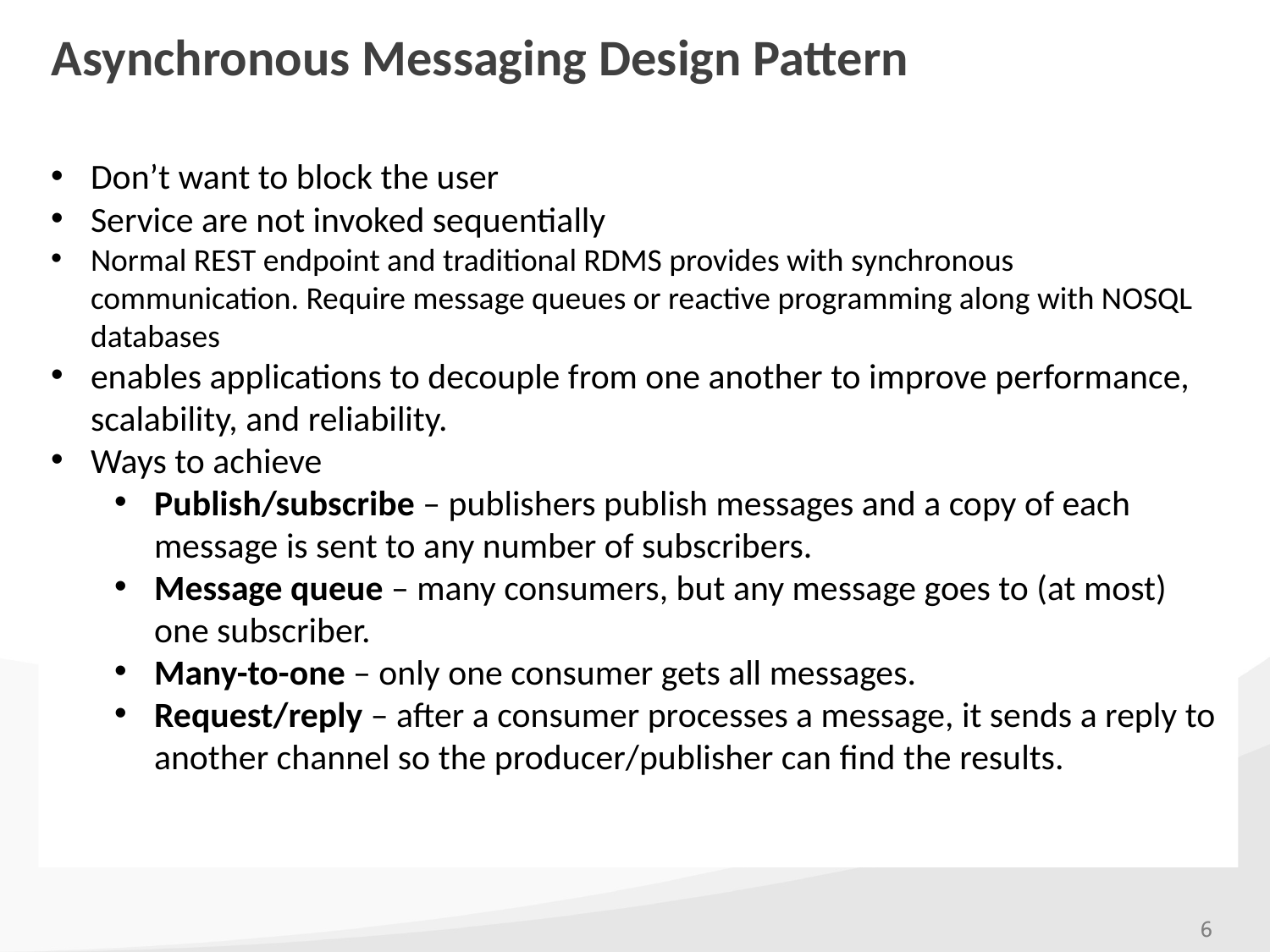

# Asynchronous Messaging Design Pattern
Don’t want to block the user
Service are not invoked sequentially
Normal REST endpoint and traditional RDMS provides with synchronous communication. Require message queues or reactive programming along with NOSQL databases
enables applications to decouple from one another to improve performance, scalability, and reliability.
Ways to achieve
Publish/subscribe – publishers publish messages and a copy of each message is sent to any number of subscribers.
Message queue – many consumers, but any message goes to (at most) one subscriber.
Many-to-one – only one consumer gets all messages.
Request/reply – after a consumer processes a message, it sends a reply to another channel so the producer/publisher can find the results.